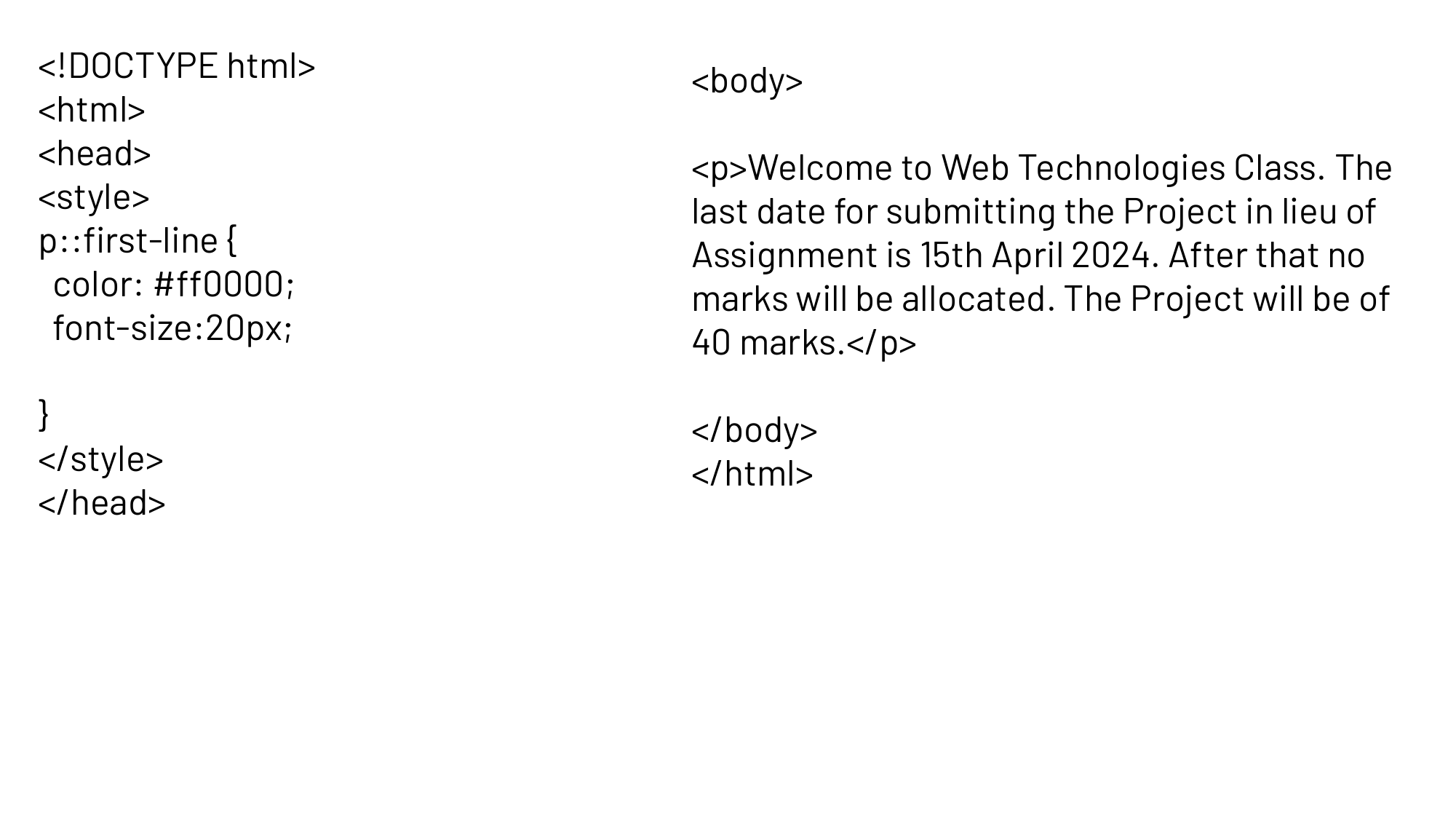

<!DOCTYPE html>
<html>
<head>
<style>
p::first-line {
  color: #ff0000;
  font-size:20px;

}
</style>
</head>

<body>

<p>Welcome to Web Technologies Class. The last date for submitting the Project in lieu of Assignment is 15th April 2024. After that no marks will be allocated. The Project will be of 40 marks.</p>

</body>
</html>